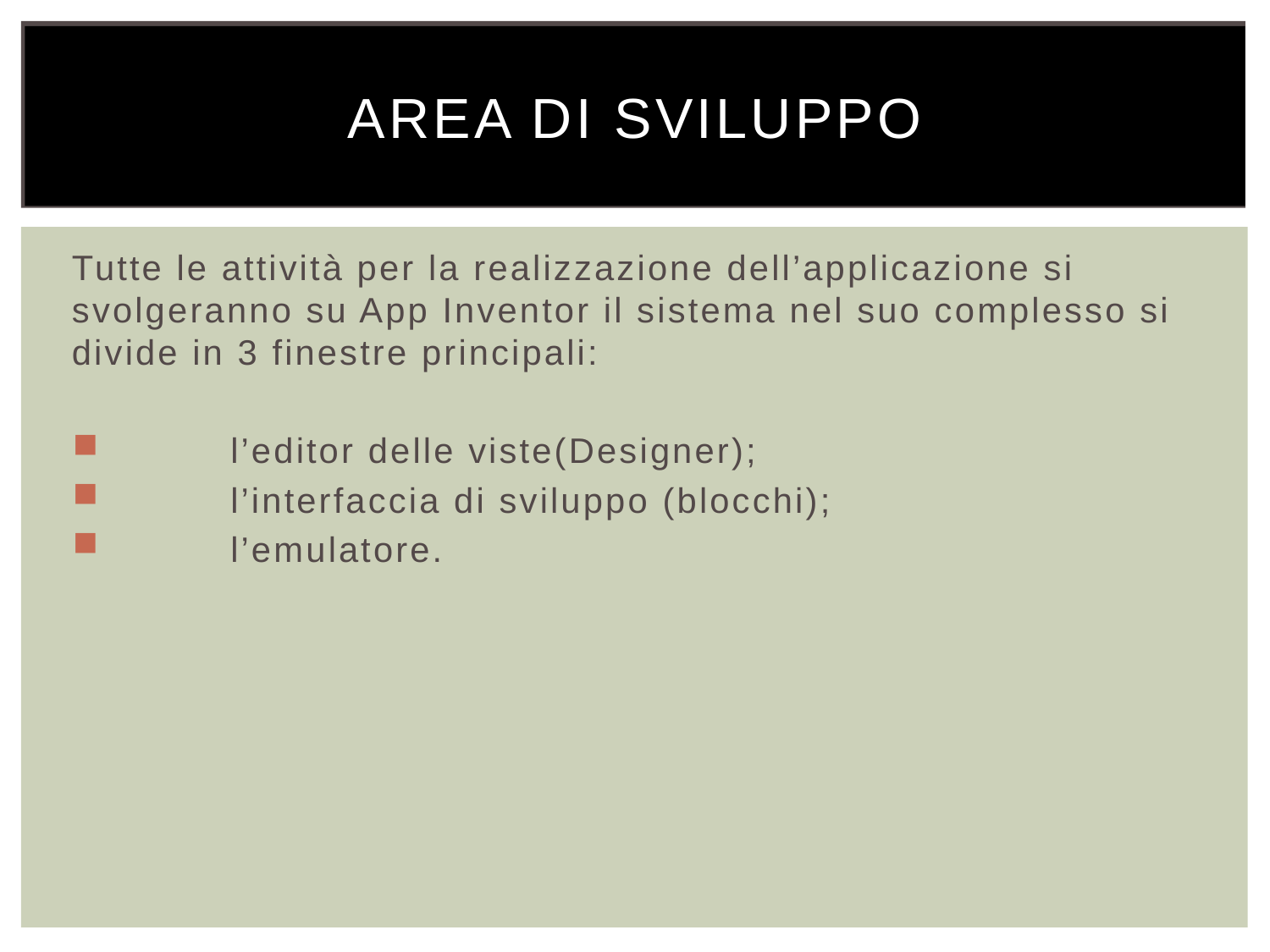

# Area di sviluppo
Tutte le attività per la realizzazione dell’applicazione si svolgeranno su App Inventor il sistema nel suo complesso si divide in 3 finestre principali:

	l’editor delle viste(Designer);
	l’interfaccia di sviluppo (blocchi);
	l’emulatore.